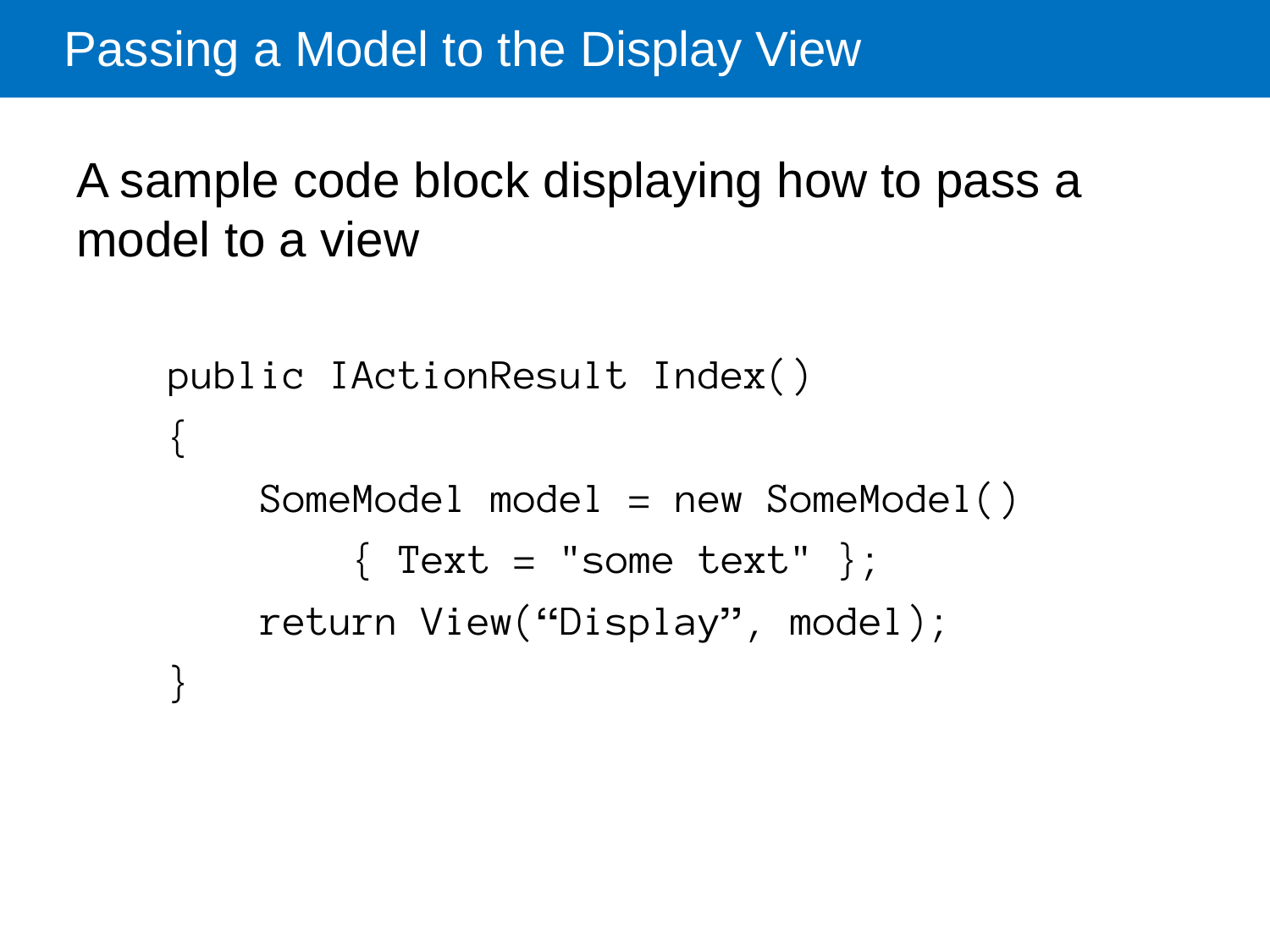

# Passing a Model to the Display View
A sample code block displaying how to pass a model to a view

    public IActionResult Index()
    {
        SomeModel model = new SomeModel()
            { Text = "some text" };
        return View(“Display”, model);
    }